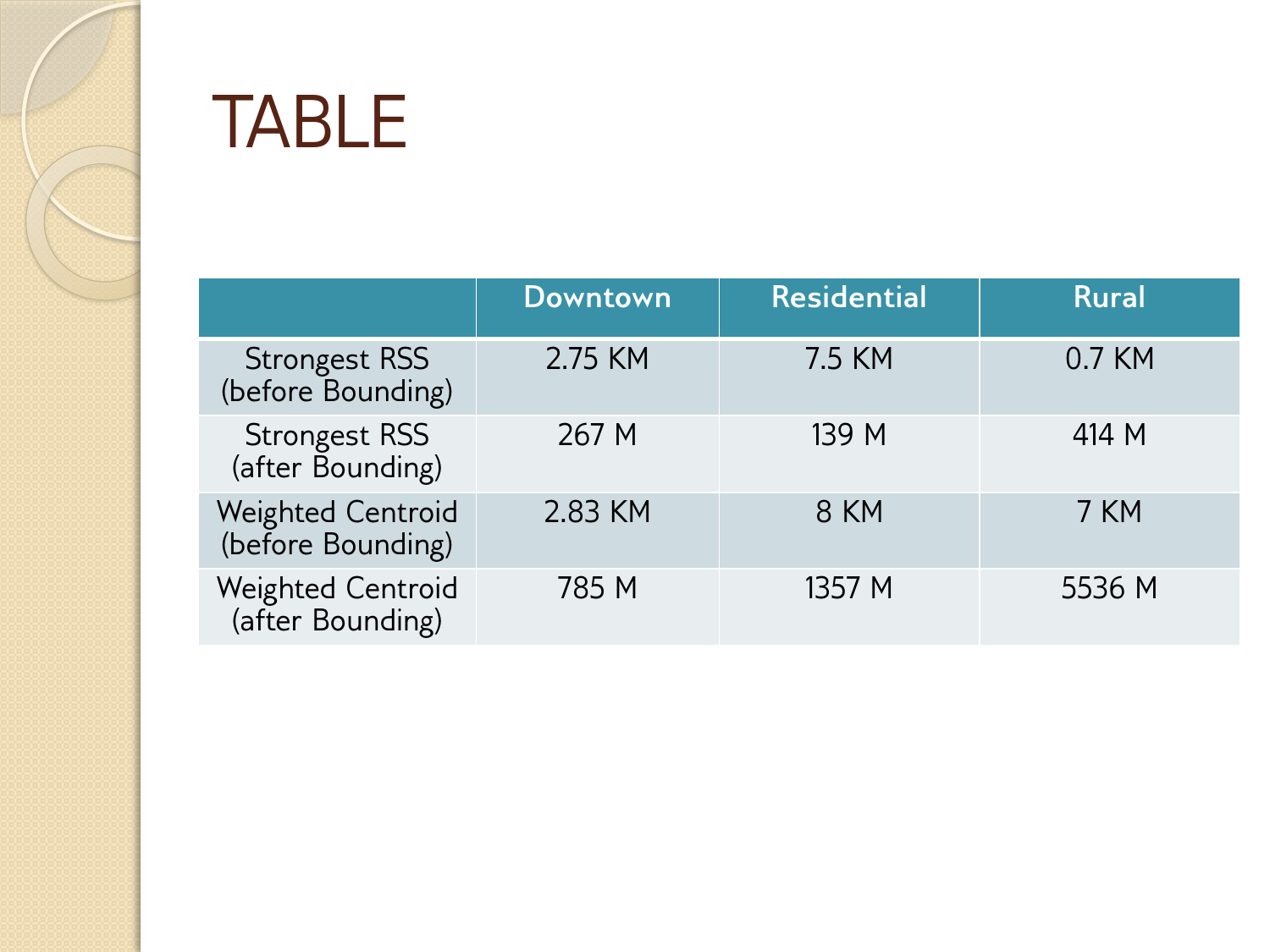

# TABLE
|  | Downtown | Residential | Rural |
| --- | --- | --- | --- |
| Strongest RSS (before Bounding) | 2.75 KM | 7.5 KM | 0.7 KM |
| Strongest RSS (after Bounding) | 267 M | 139 M | 414 M |
| Weighted Centroid (before Bounding) | 2.83 KM | 8 KM | 7 KM |
| Weighted Centroid (after Bounding) | 785 M | 1357 M | 5536 M |